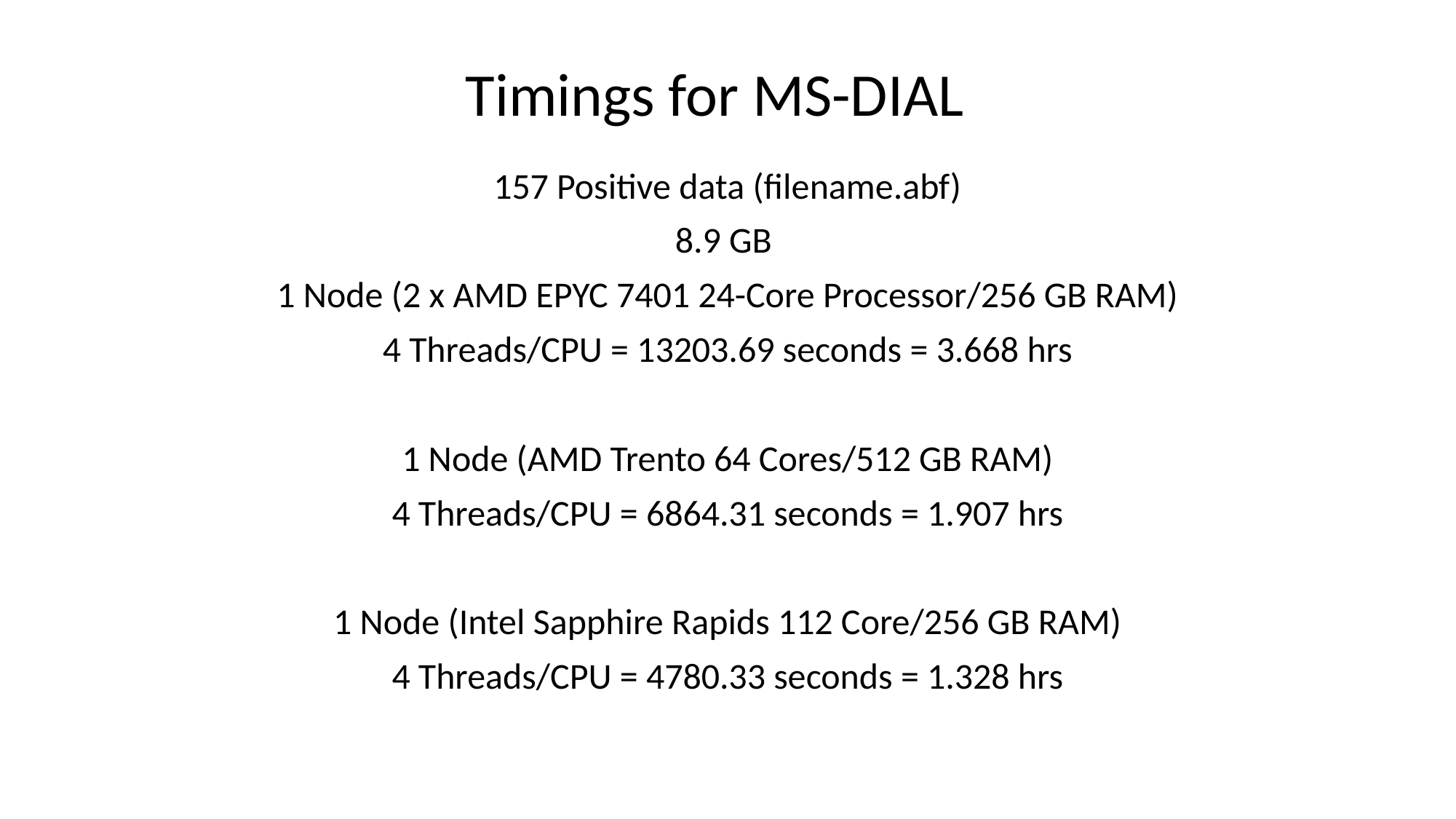

# Timings for MS-DIAL
157 Positive data (filename.abf)
8.9 GB
1 Node (2 x AMD EPYC 7401 24-Core Processor/256 GB RAM)
4 Threads/CPU = 13203.69 seconds = 3.668 hrs

1 Node (AMD Trento 64 Cores/512 GB RAM)
4 Threads/CPU = 6864.31 seconds = 1.907 hrs

1 Node (Intel Sapphire Rapids 112 Core/256 GB RAM)
4 Threads/CPU = 4780.33 seconds = 1.328 hrs